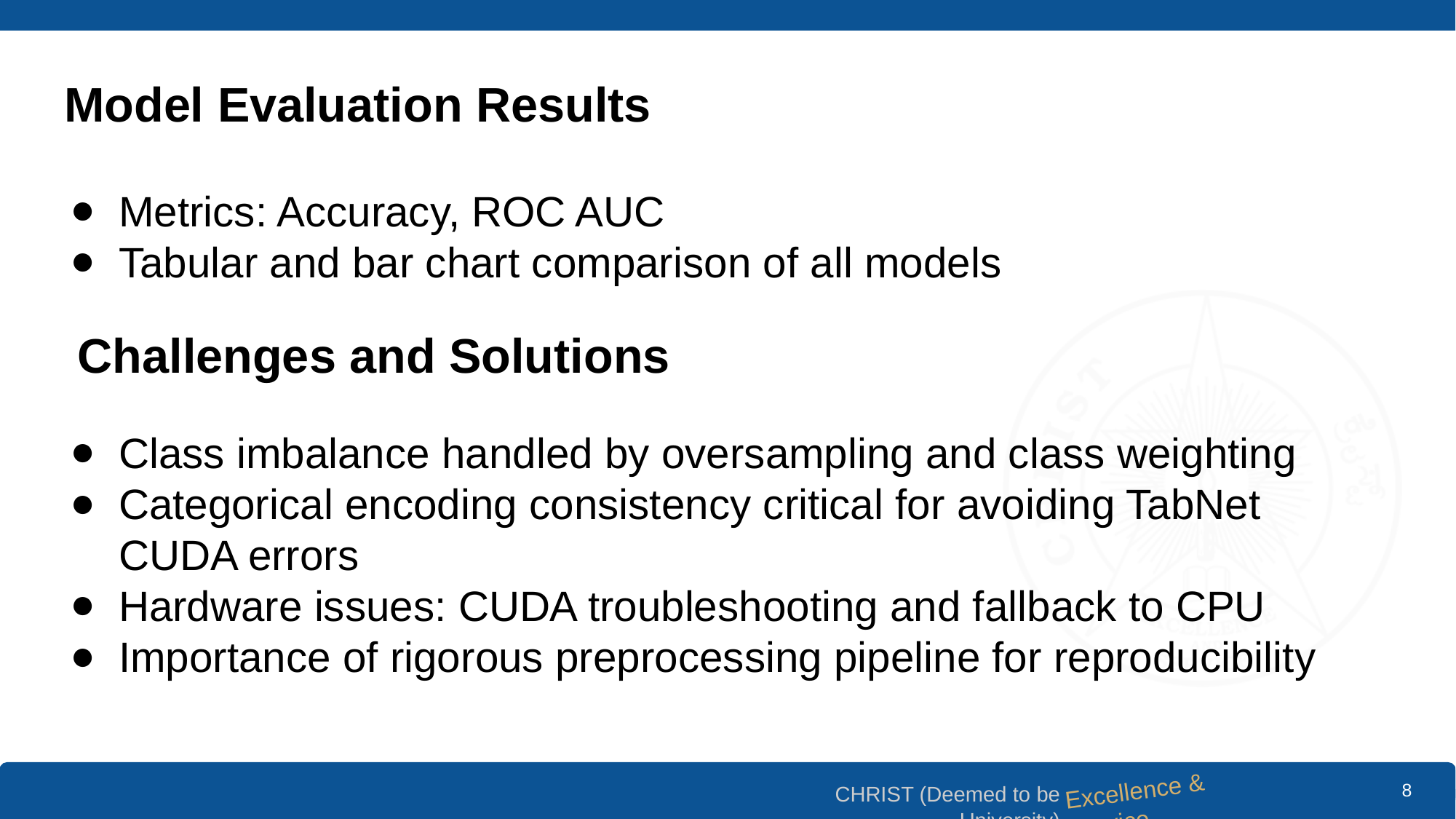

# Model Evaluation Results
Metrics: Accuracy, ROC AUC
Tabular and bar chart comparison of all models

 Challenges and Solutions
Class imbalance handled by oversampling and class weighting
Categorical encoding consistency critical for avoiding TabNet CUDA errors
Hardware issues: CUDA troubleshooting and fallback to CPU
Importance of rigorous preprocessing pipeline for reproducibility

8